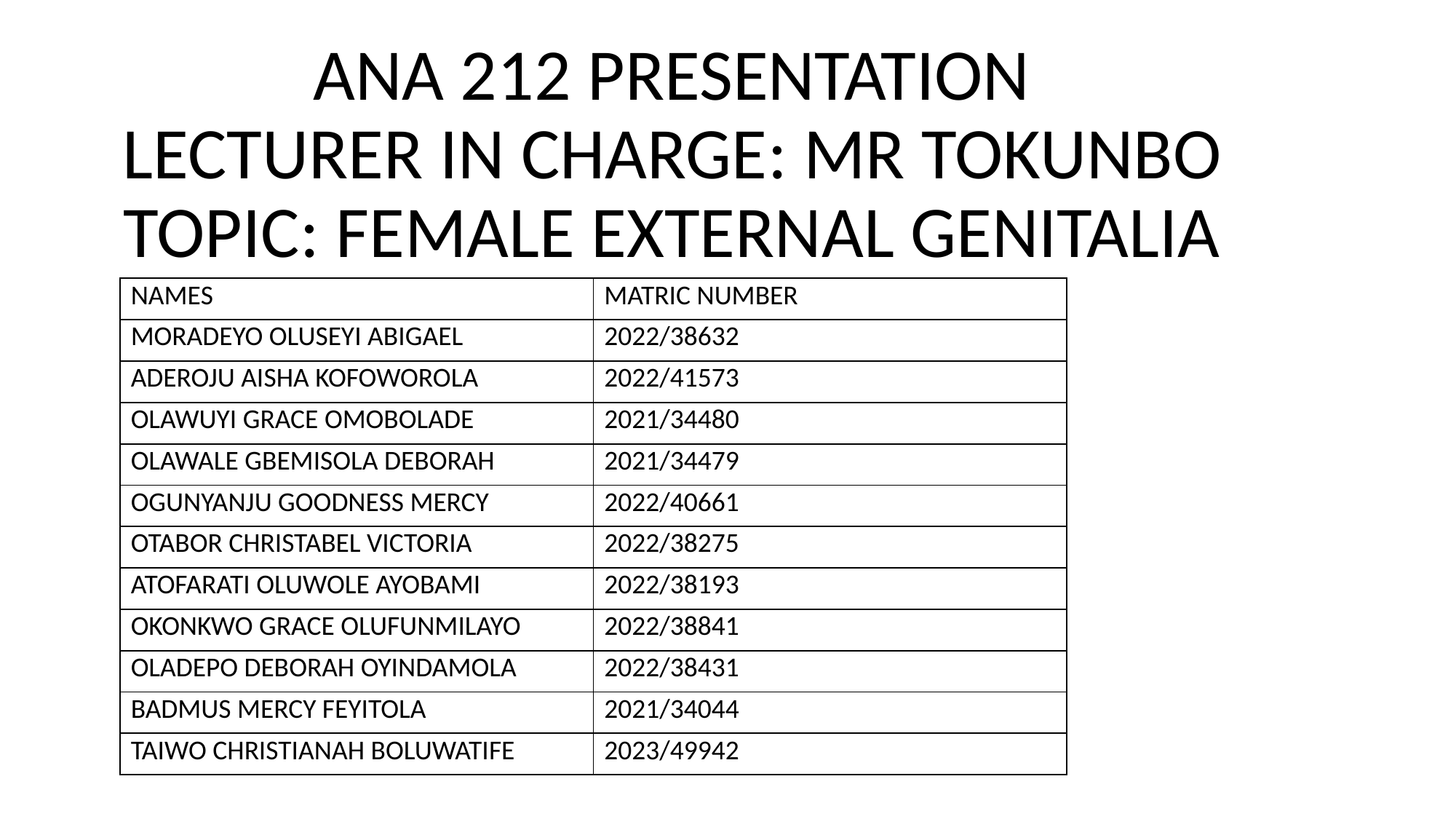

# ANA 212 PRESENTATION LECTURER IN CHARGE: MR TOKUNBO TOPIC: FEMALE EXTERNAL GENITALIA
| NAMES | MATRIC NUMBER |
| --- | --- |
| MORADEYO OLUSEYI ABIGAEL | 2022/38632 |
| ADEROJU AISHA KOFOWOROLA | 2022/41573 |
| OLAWUYI GRACE OMOBOLADE | 2021/34480 |
| OLAWALE GBEMISOLA DEBORAH | 2021/34479 |
| OGUNYANJU GOODNESS MERCY | 2022/40661 |
| OTABOR CHRISTABEL VICTORIA | 2022/38275 |
| ATOFARATI OLUWOLE AYOBAMI | 2022/38193 |
| OKONKWO GRACE OLUFUNMILAYO | 2022/38841 |
| OLADEPO DEBORAH OYINDAMOLA | 2022/38431 |
| BADMUS MERCY FEYITOLA | 2021/34044 |
| TAIWO CHRISTIANAH BOLUWATIFE | 2023/49942 |